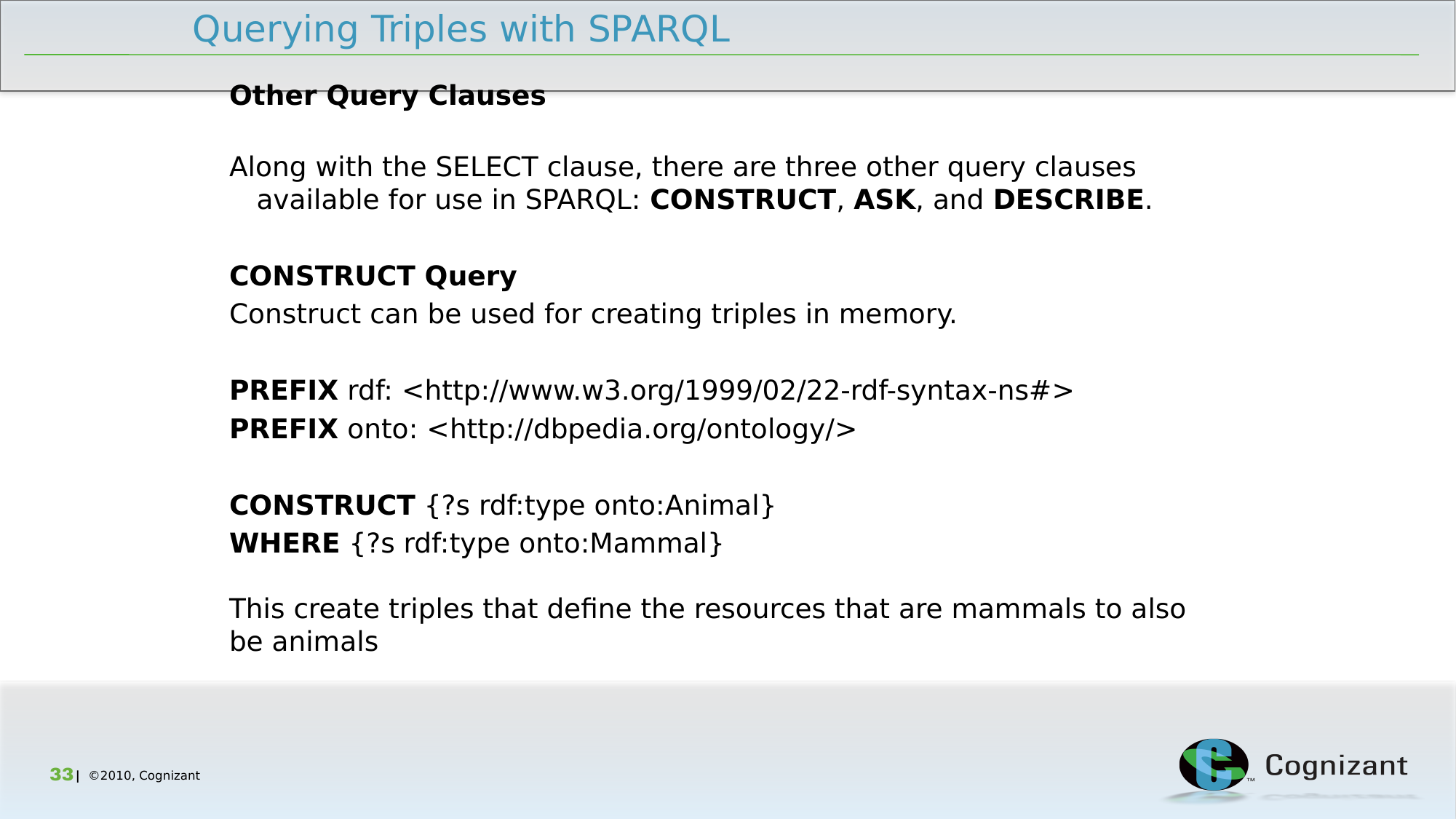

Querying Triples with SPARQL
Other Query Clauses

Along with the SELECT clause, there are three other query clauses available for use in SPARQL: CONSTRUCT, ASK, and DESCRIBE.

CONSTRUCT Query
Construct can be used for creating triples in memory.

PREFIX rdf: <http://www.w3.org/1999/02/22-rdf-syntax-ns#>
PREFIX onto: <http://dbpedia.org/ontology/>

CONSTRUCT {?s rdf:type onto:Animal}
WHERE {?s rdf:type onto:Mammal}

This create triples that define the resources that are mammals to also be animals
33